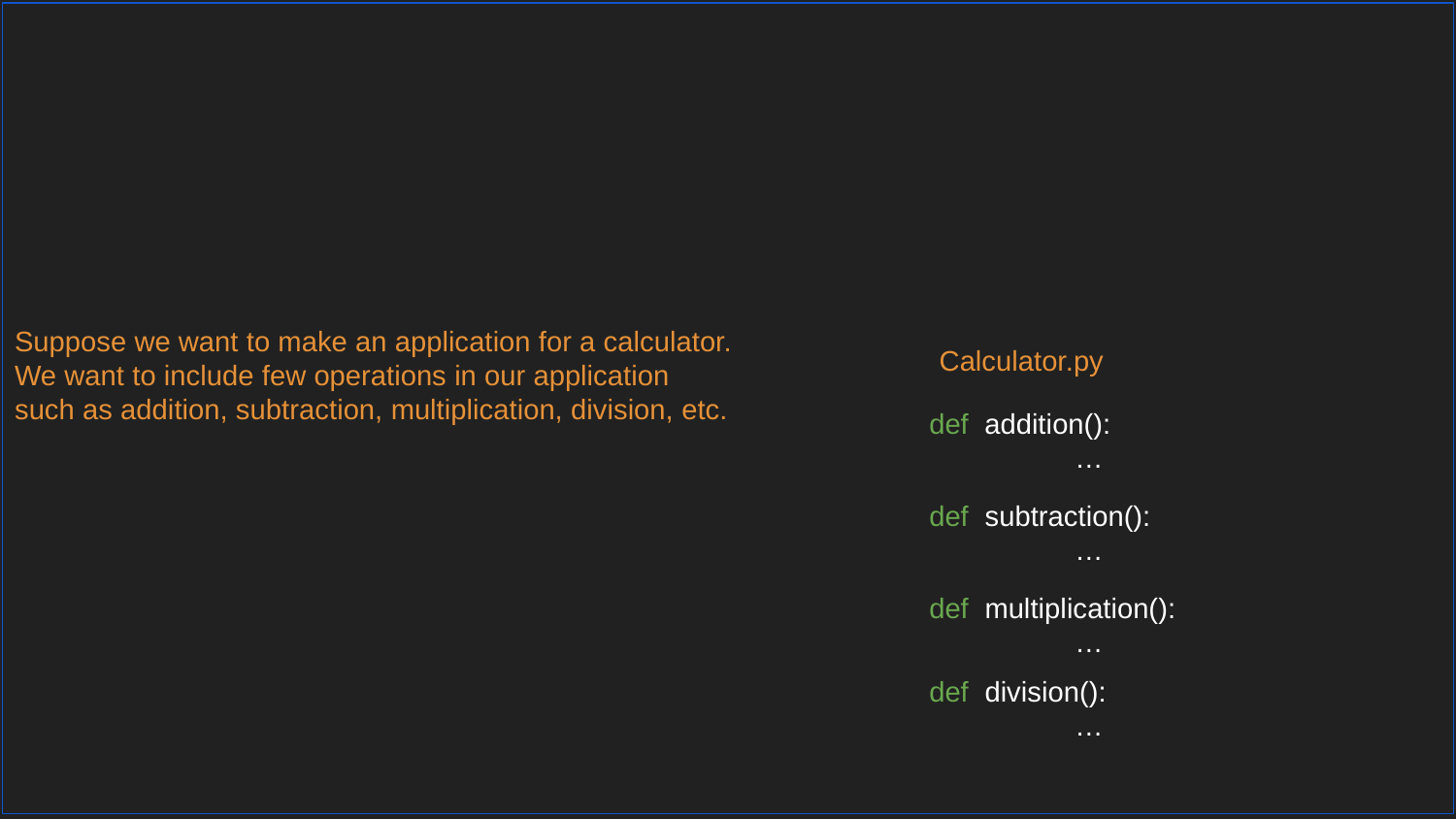

Suppose we want to make an application for a calculator.
We want to include few operations in our application
such as addition, subtraction, multiplication, division, etc.
Calculator.py
def  addition():
	…
def  subtraction():
	…
def  multiplication():
	…
def  division():
	…